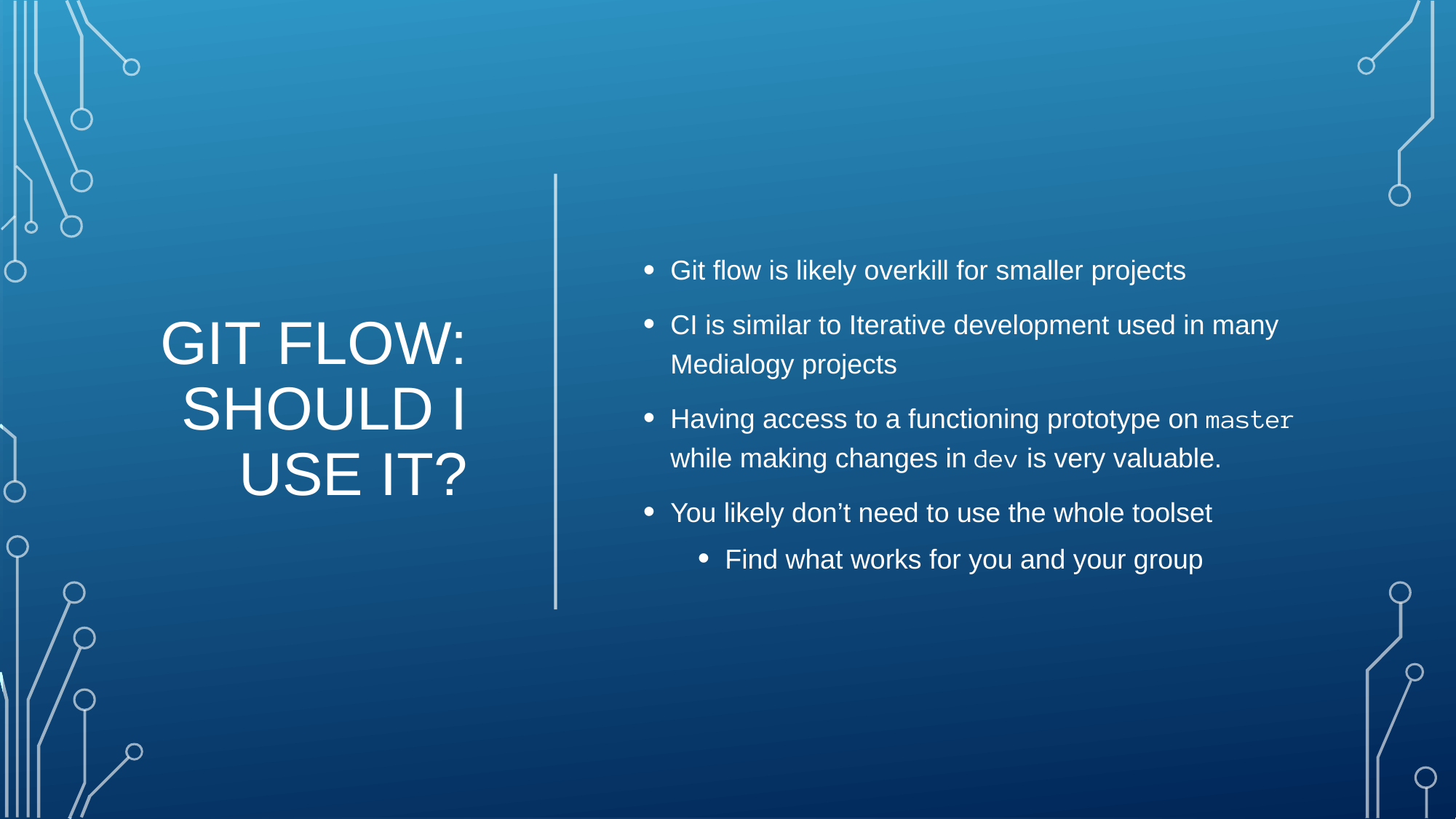

# Git Flow: Should I use it?
Git flow is likely overkill for smaller projects
CI is similar to Iterative development used in many Medialogy projects
Having access to a functioning prototype on master while making changes in dev is very valuable.
You likely don’t need to use the whole toolset
Find what works for you and your group